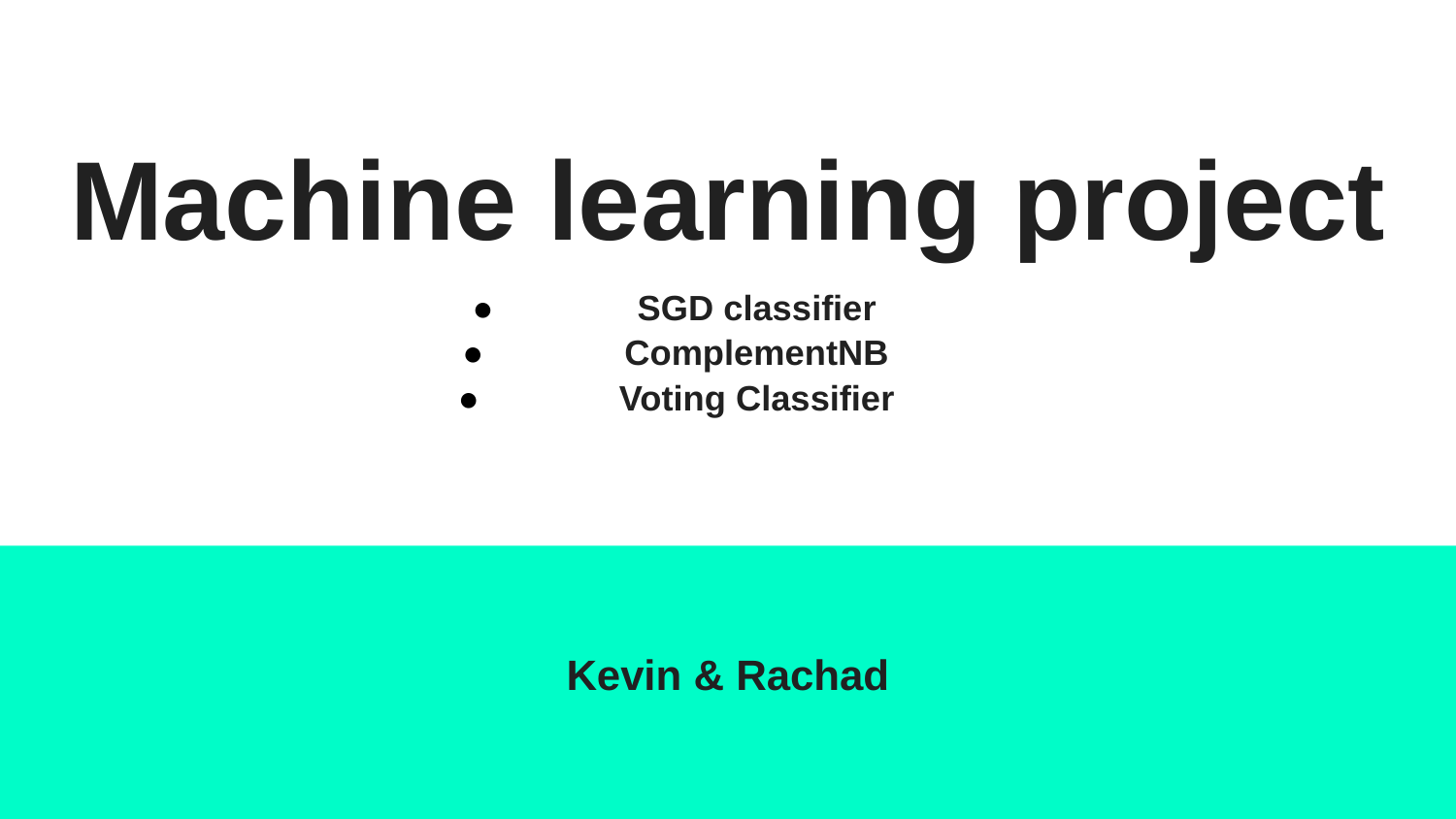

# Machine learning project
SGD classifier
ComplementNB
Voting Classifier

Kevin & Rachad